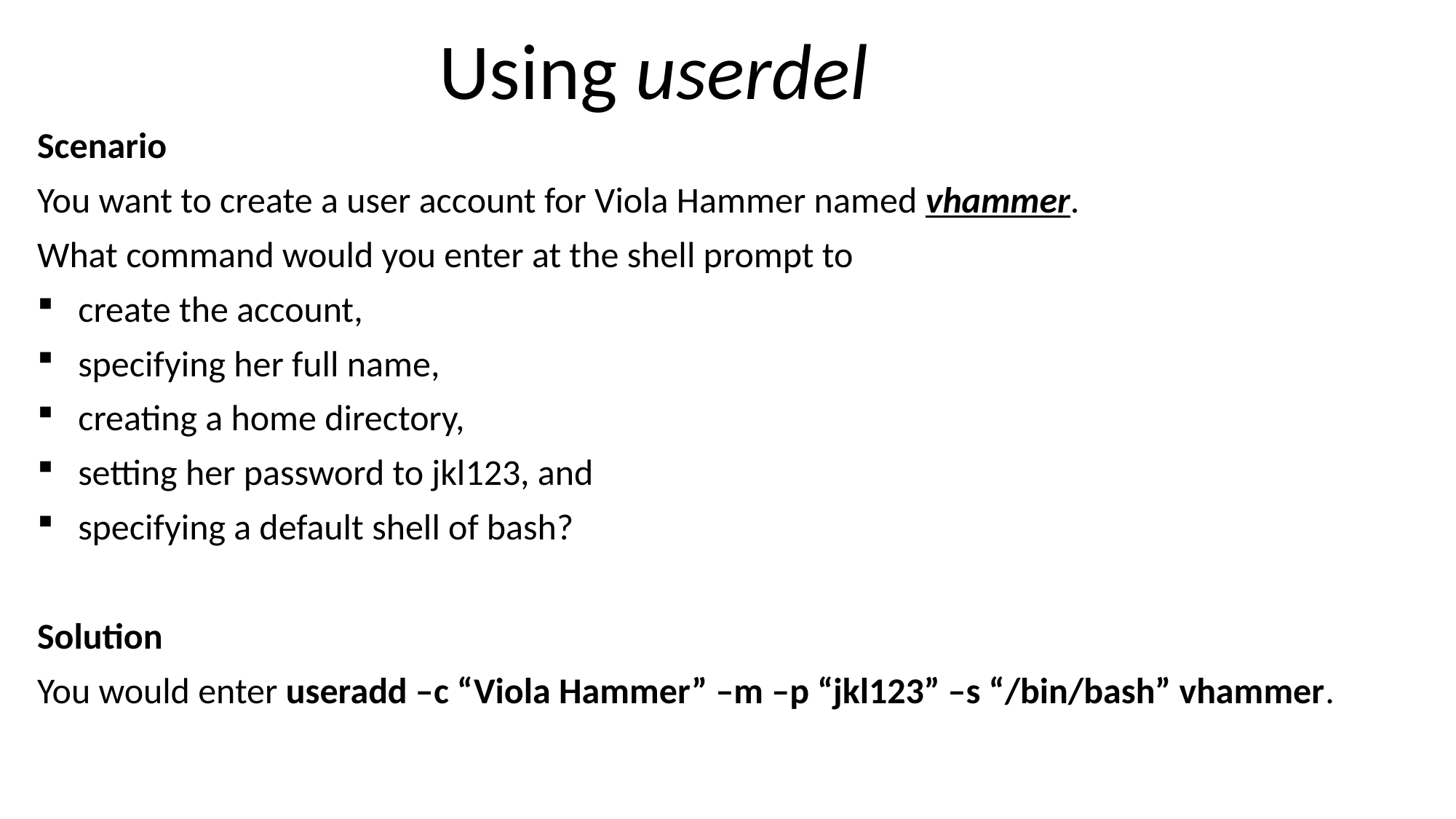

# Using userdel
Scenario
You want to create a user account for Viola Hammer named vhammer.
What command would you enter at the shell prompt to
create the account,
specifying her full name,
creating a home directory,
setting her password to jkl123, and
specifying a default shell of bash?

Solution
You would enter useradd –c “Viola Hammer” –m –p “jkl123” –s “/bin/bash” vhammer.